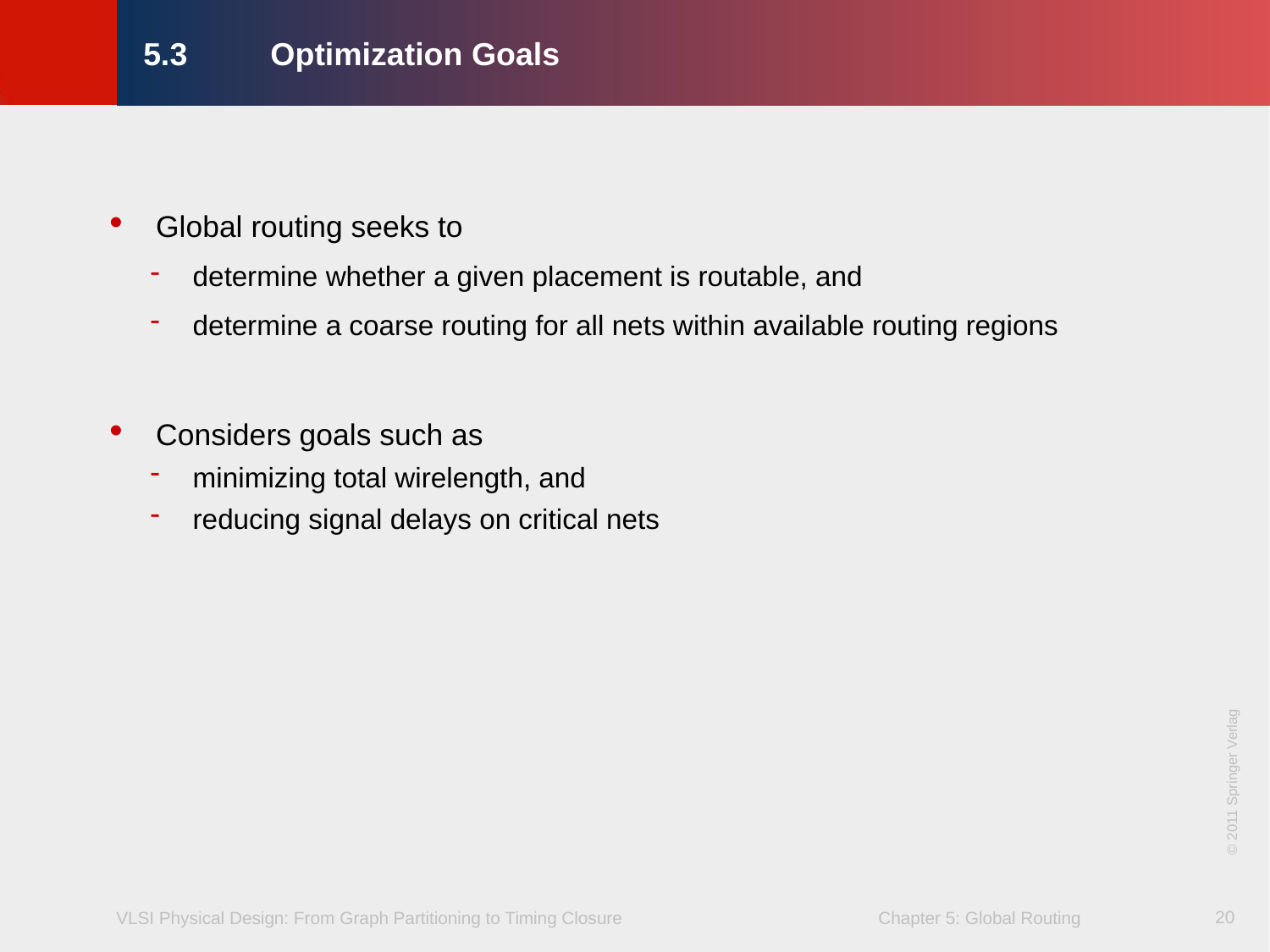

# 5.3	Optimization Goals
Global routing seeks to
determine whether a given placement is routable, and
determine a coarse routing for all nets within available routing regions

Considers goals such as
minimizing total wirelength, and
reducing signal delays on critical nets
20